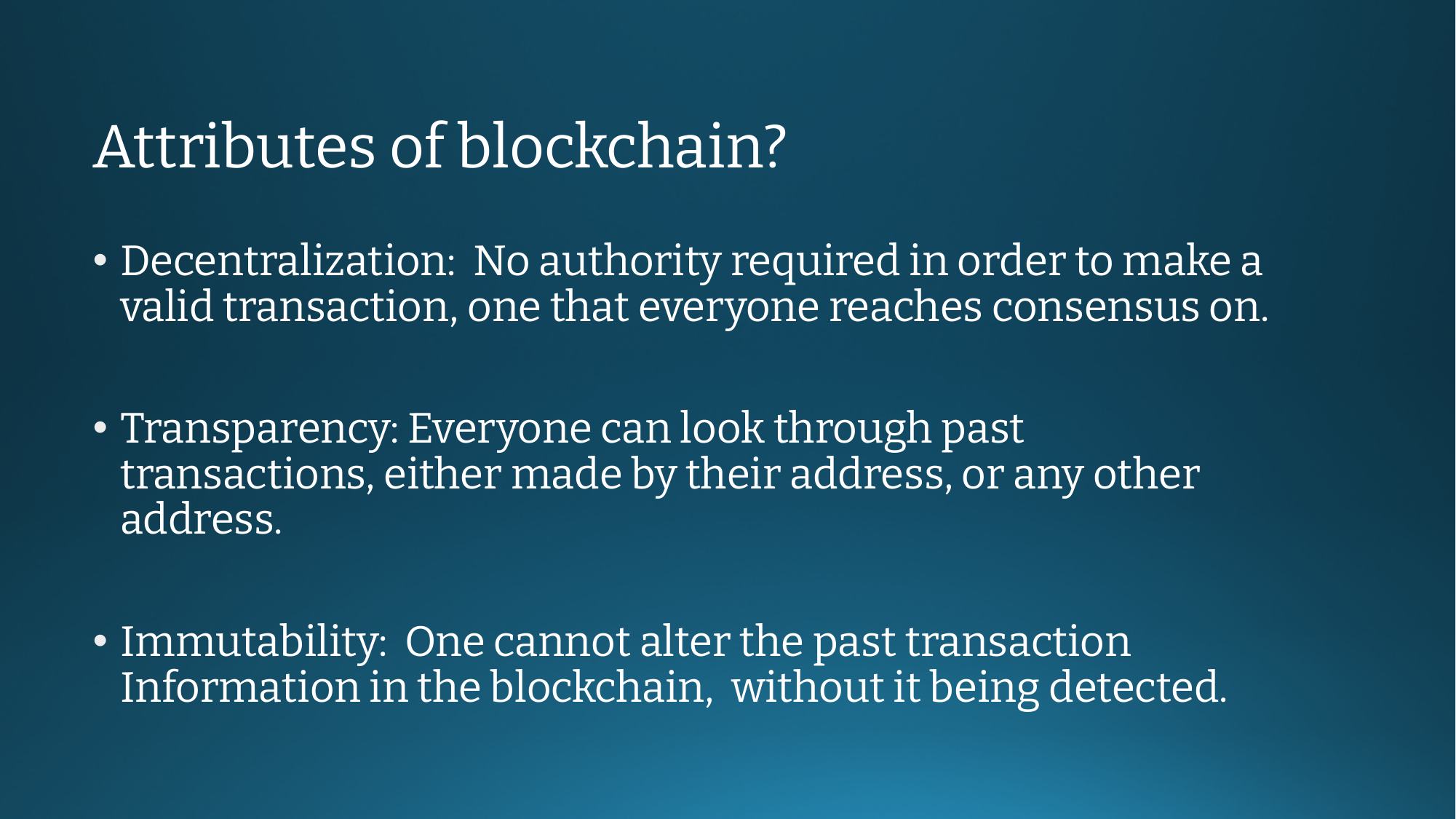

# Attributes of blockchain?
Decentralization:  No authority required in order to make a valid transaction, one that everyone reaches consensus on.

Transparency: Everyone can look through past transactions, either made by their address, or any other address.

Immutability:  One cannot alter the past transaction Information in the blockchain,  without it being detected.